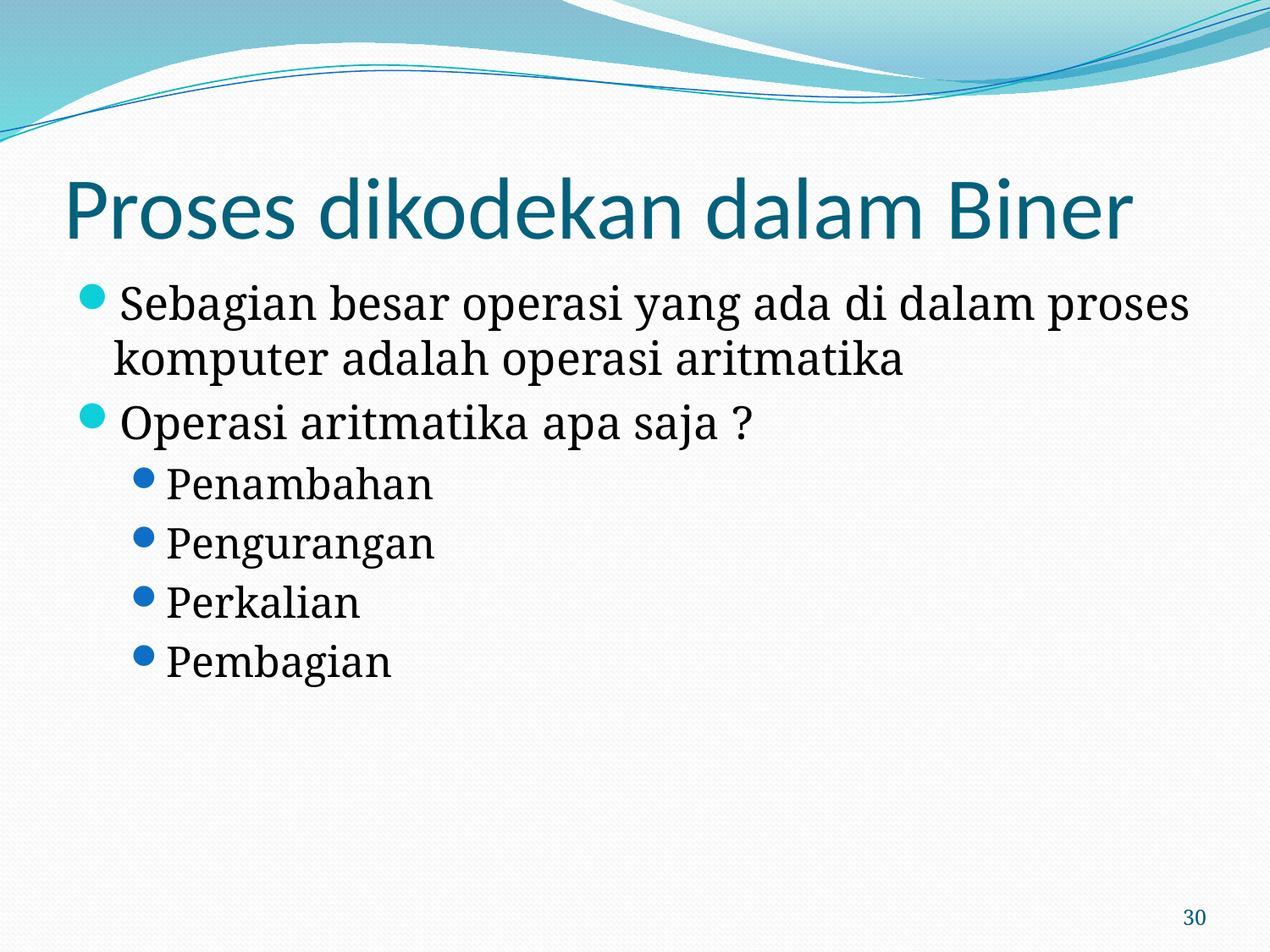

# Proses dikodekan dalam Biner
Sebagian besar operasi yang ada di dalam proses komputer adalah operasi aritmatika
Operasi aritmatika apa saja ?
Penambahan
Pengurangan
Perkalian
Pembagian
30